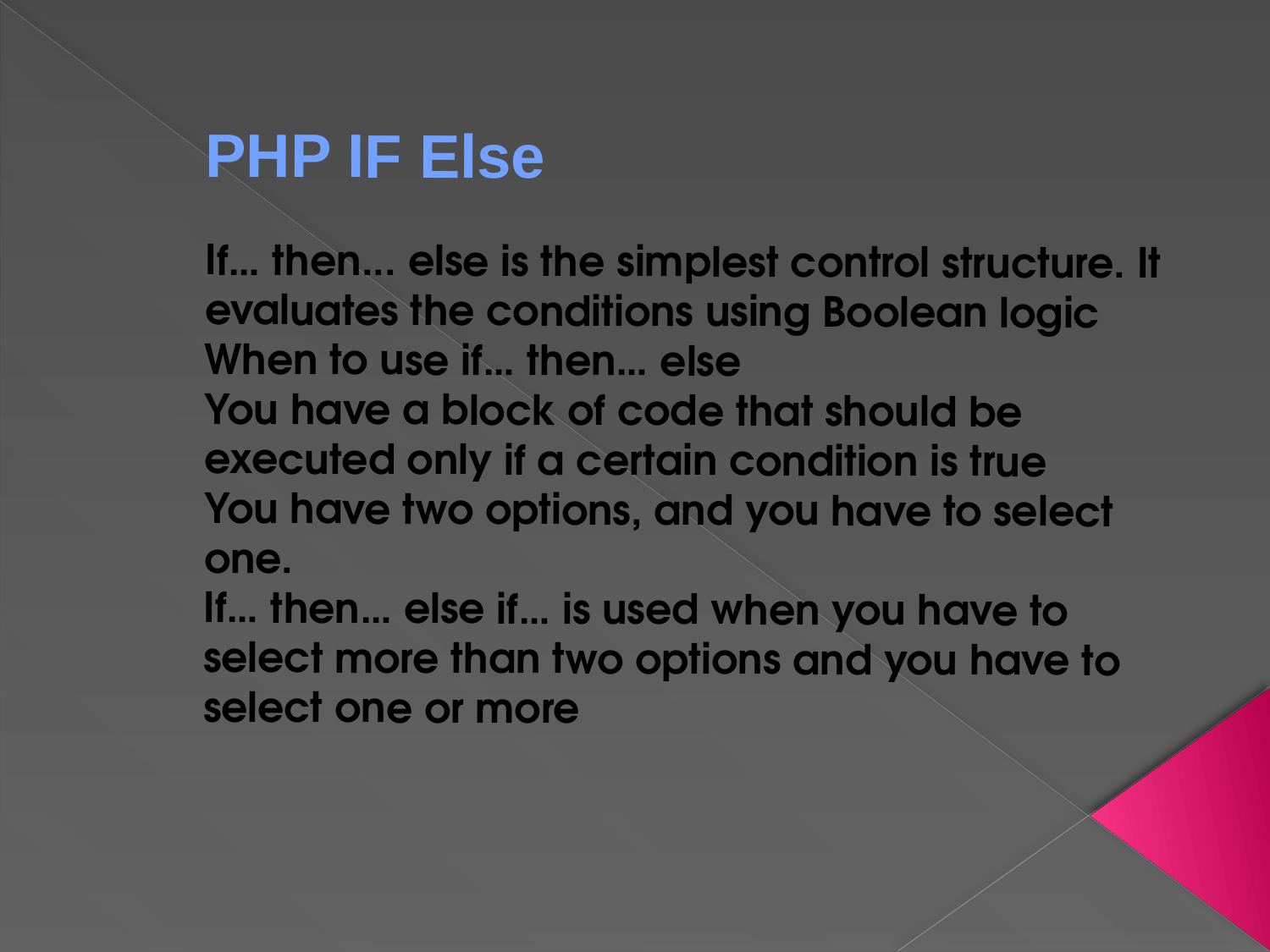

# PHP IF Else If… then... else is the simplest control structure. It evaluates the conditions using Boolean logic When to use if… then… else You have a block of code that should be executed only if a certain condition is true You have two options, and you have to select one. If… then… else if… is used when you have to select more than two options and you have to select one or more